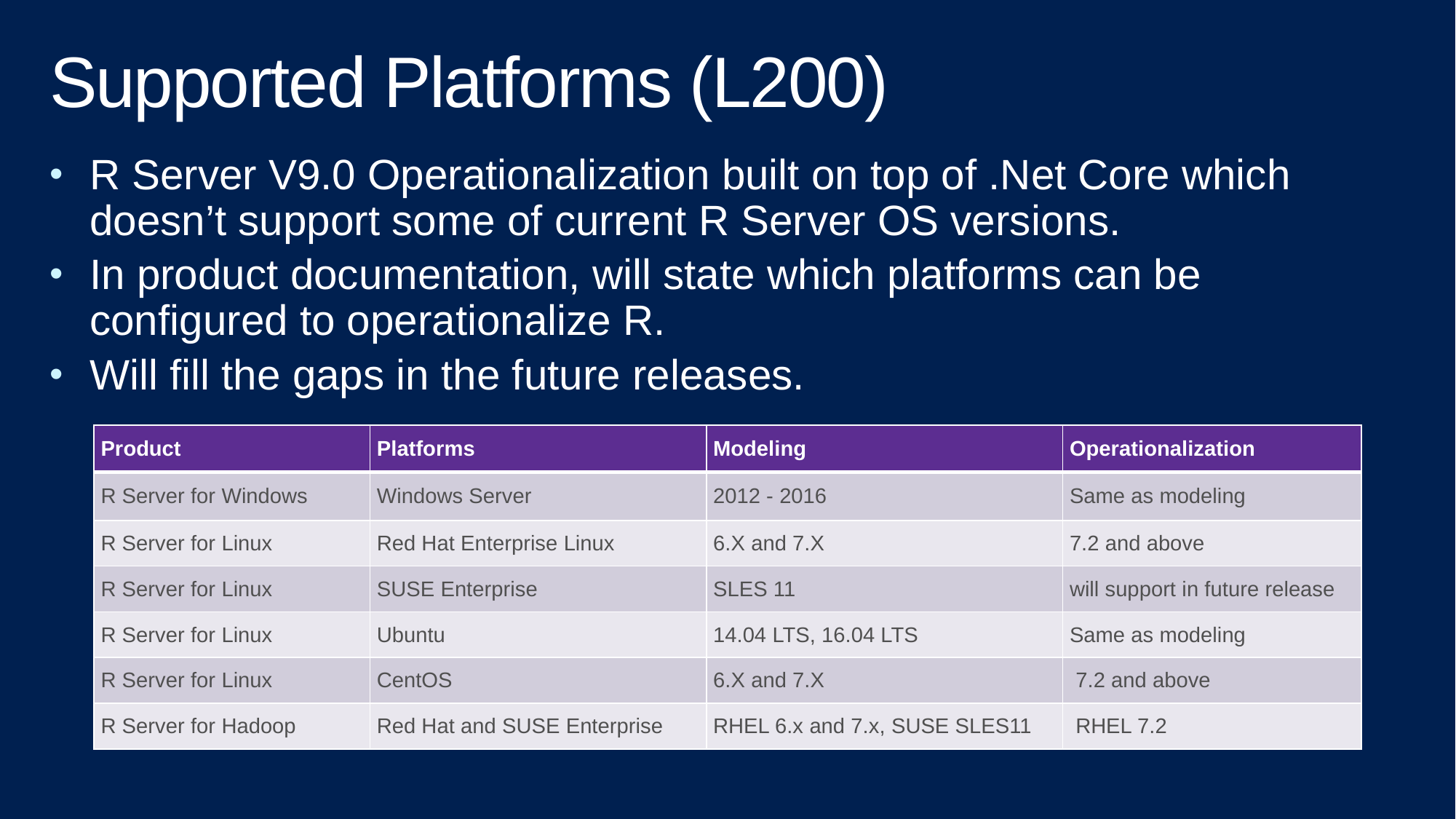

# Supported Platforms (L200)
R Server V9.0 Operationalization built on top of .Net Core which doesn’t support some of current R Server OS versions.
In product documentation, will state which platforms can be configured to operationalize R.
Will fill the gaps in the future releases.
| Product | Platforms | Modeling | Operationalization |
| --- | --- | --- | --- |
| R Server for Windows | Windows Server | 2012 - 2016 | Same as modeling |
| R Server for Linux | Red Hat Enterprise Linux | 6.X and 7.X | 7.2 and above |
| R Server for Linux | SUSE Enterprise | SLES 11 | will support in future release |
| R Server for Linux | Ubuntu | 14.04 LTS, 16.04 LTS | Same as modeling |
| R Server for Linux | CentOS | 6.X and 7.X | 7.2 and above |
| R Server for Hadoop | Red Hat and SUSE Enterprise | RHEL 6.x and 7.x, SUSE SLES11 | RHEL 7.2 |